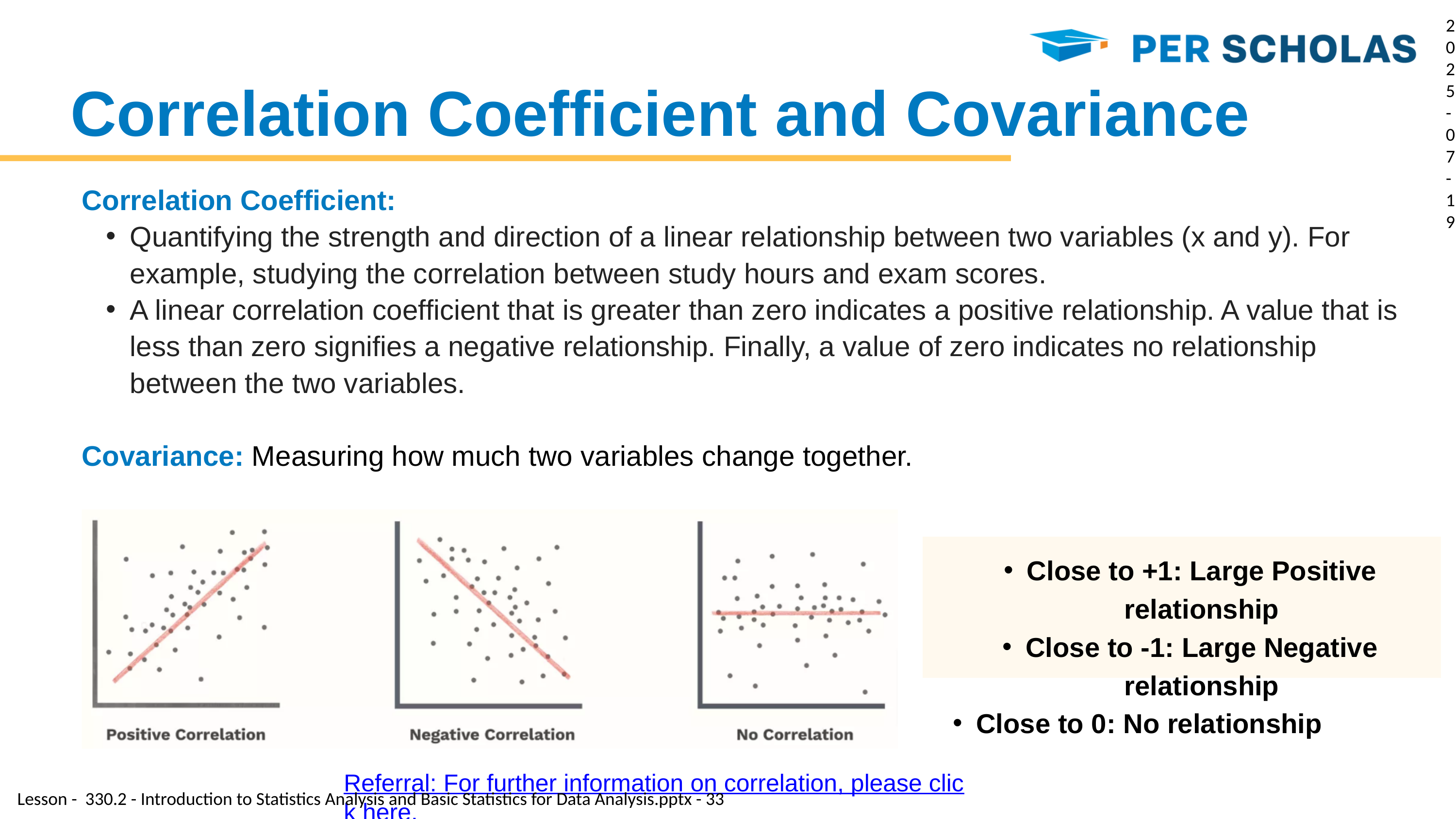

2025-07-19
Correlation Coefficie﻿nt and Covariance

Correlation Coefficient:
Quantifying the strength and direction of a linear relationship between two variables (x and y). For example, studying the correlation between study hours and exam scores.
A linear correlation coefficient that is greater than zero indicates a positive relationship. A value that is less than zero signifies a negative relationship. Finally, a value of zero indicates no relationship between the two variables.

Covariance: Measuring how much two variables change together.

Close to +1: Large Positive relationship
Close to -1: Large Negative relationship
Close to 0: No relationship
Referral: For further information on correlation, please click here.
Lesson -  330.2 - Introduction to Statistics Analysis and Basic Statistics for Data Analysis.pptx - 33